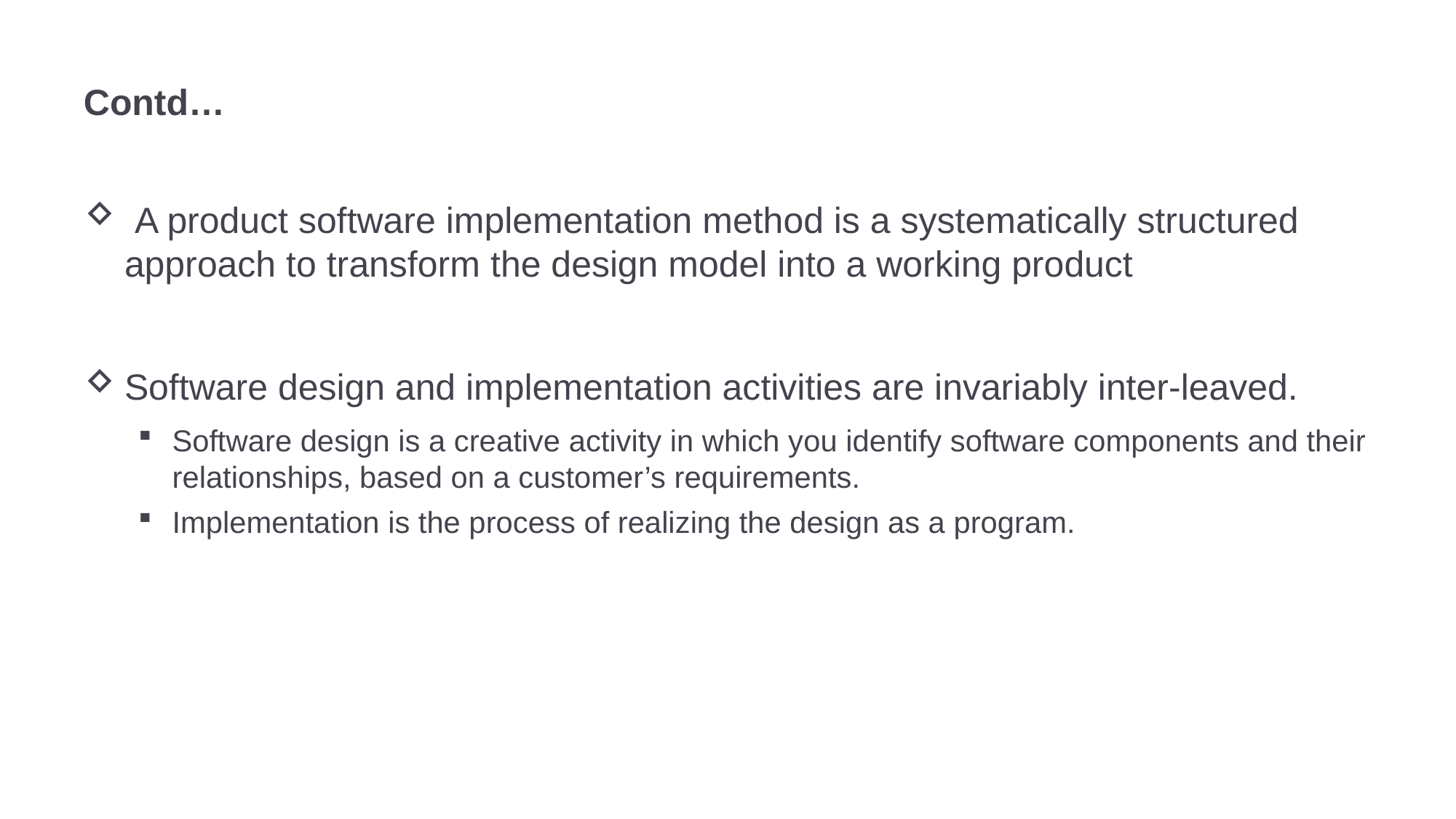

# Contd…
 A product software implementation method is a systematically structured approach to transform the design model into a working product

Software design and implementation activities are invariably inter-leaved.
Software design is a creative activity in which you identify software components and their relationships, based on a customer’s requirements.
Implementation is the process of realizing the design as a program.
4